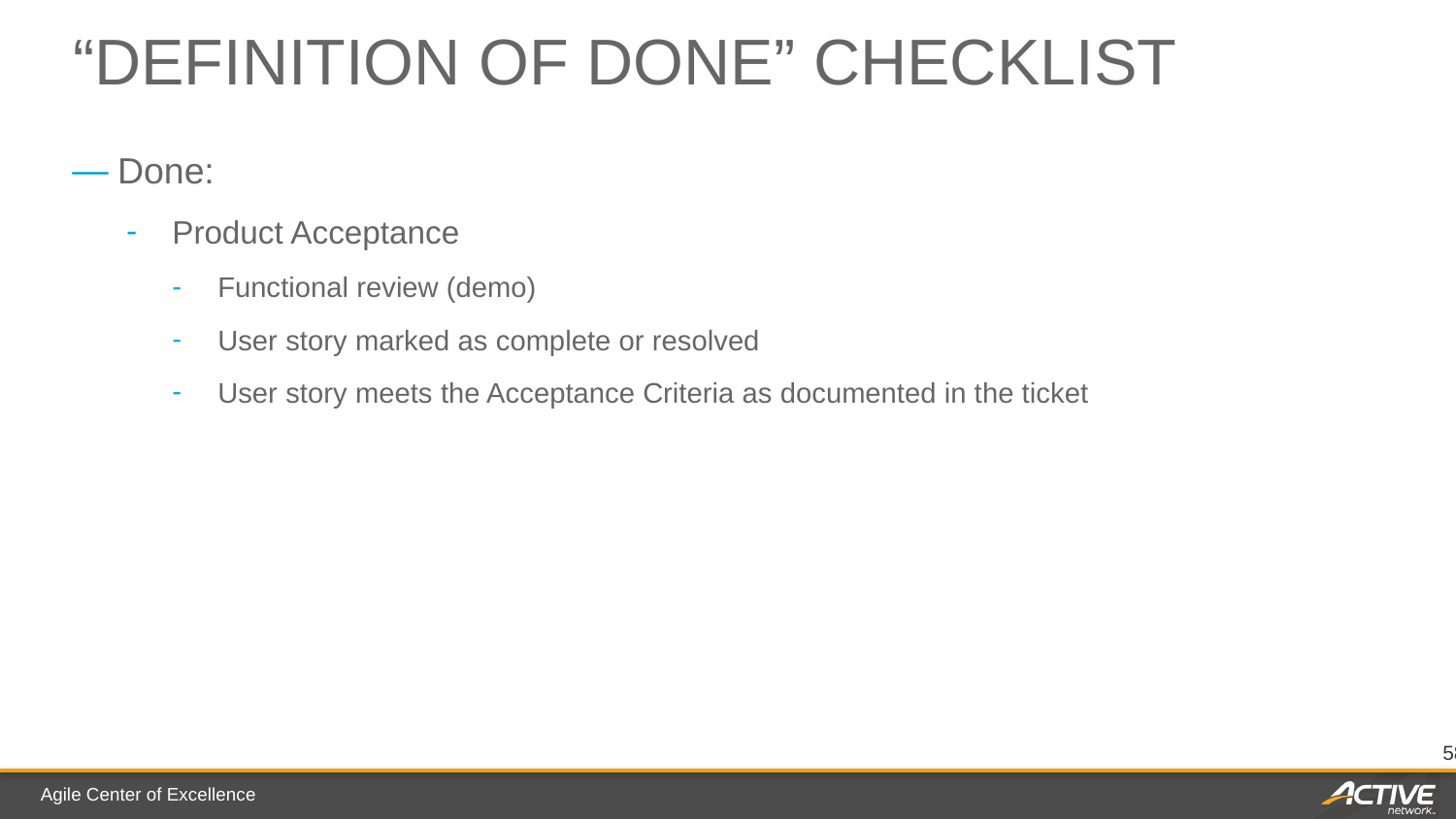

# “Definition of Done” Checklist
Done:
Product Acceptance
Functional review (demo)
User story marked as complete or resolved
User story meets the Acceptance Criteria as documented in the ticket